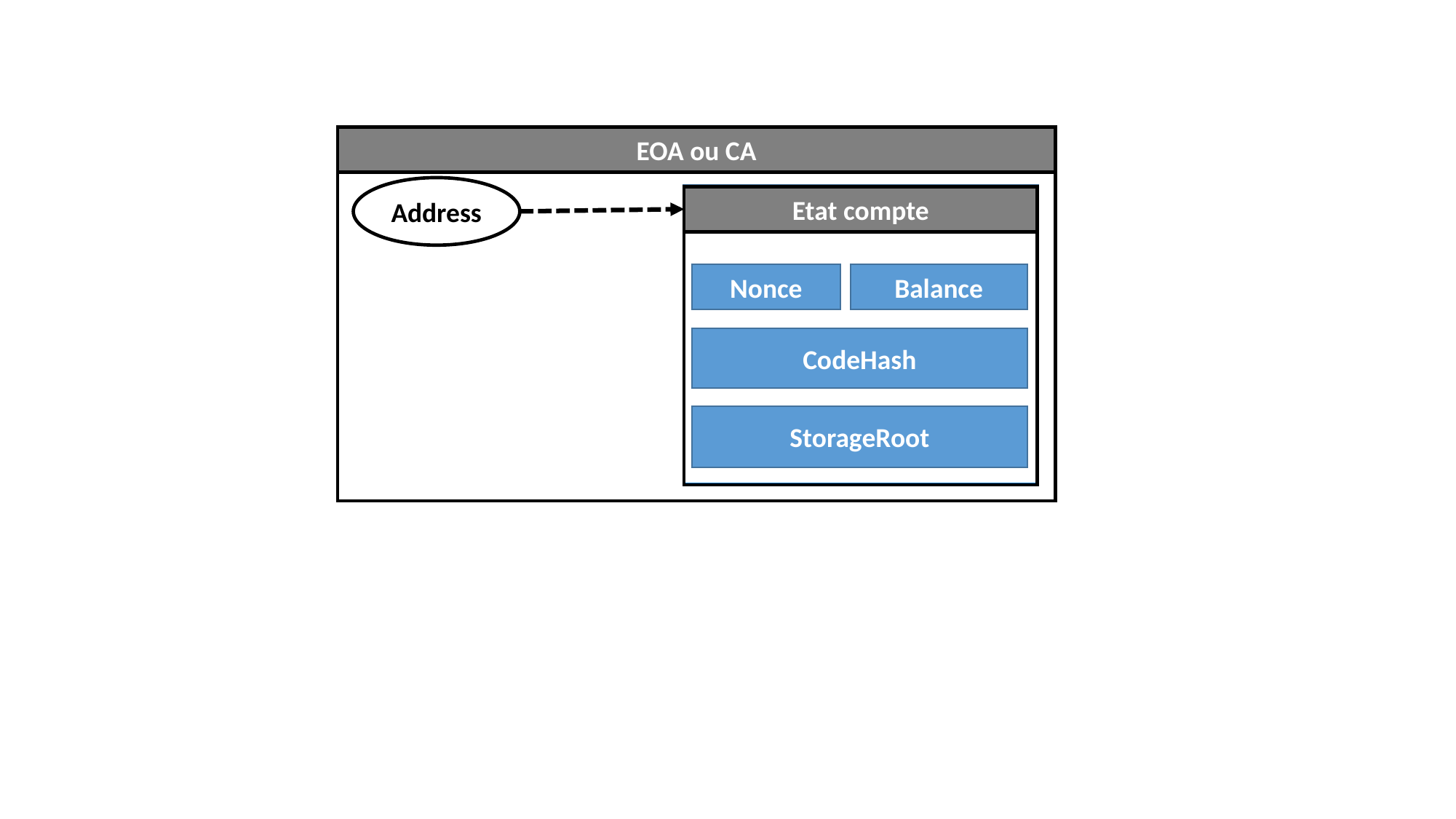

EOA ou CA

Address
Etat compte
Etat compte

Balance
Nonce
CodeHash
StorageRoot